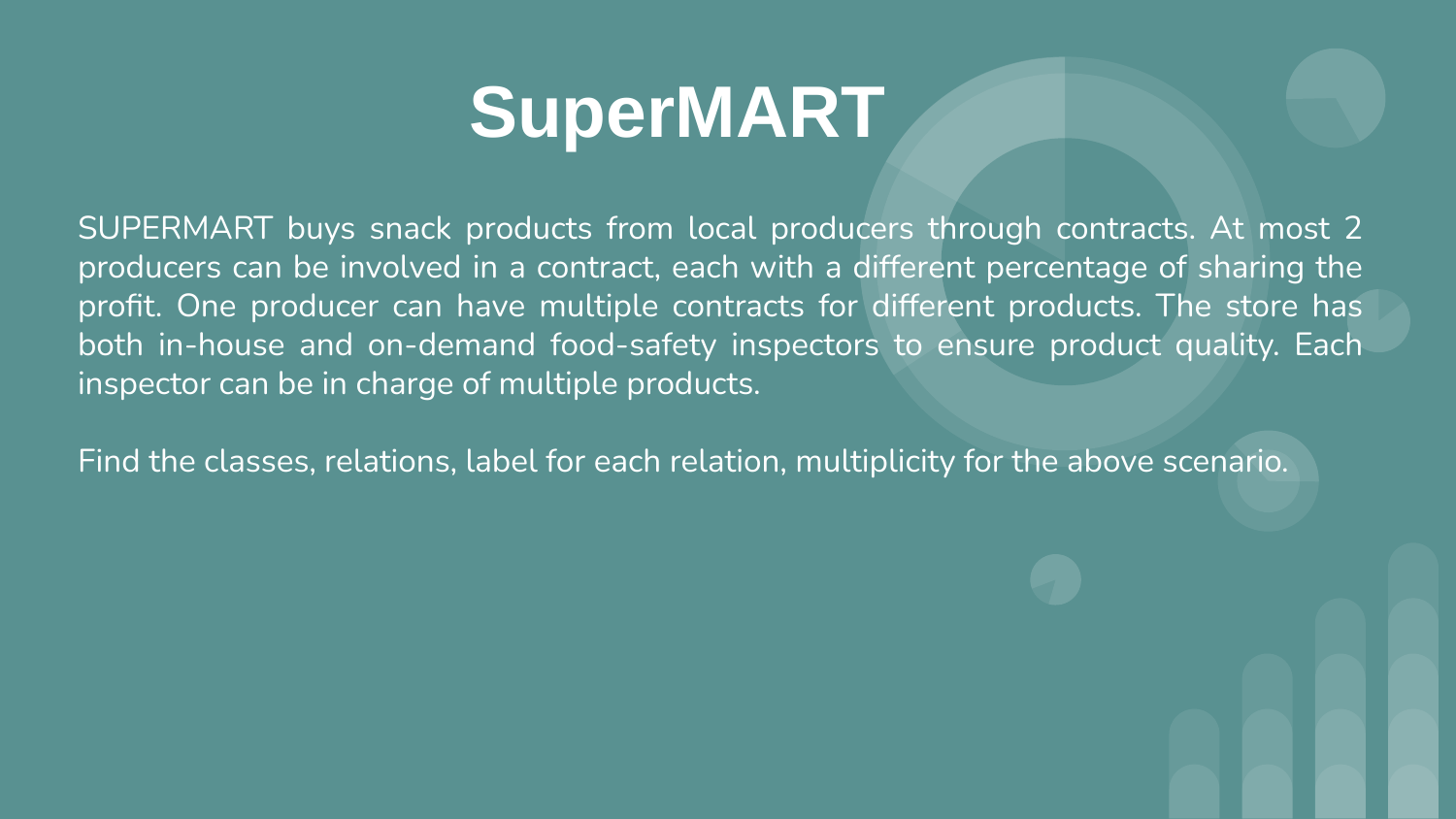

# SuperMART
SUPERMART buys snack products from local producers through contracts. At most 2 producers can be involved in a contract, each with a different percentage of sharing the profit. One producer can have multiple contracts for different products. The store has both in-house and on-demand food-safety inspectors to ensure product quality. Each inspector can be in charge of multiple products.

Find the classes, relations, label for each relation, multiplicity for the above scenario.